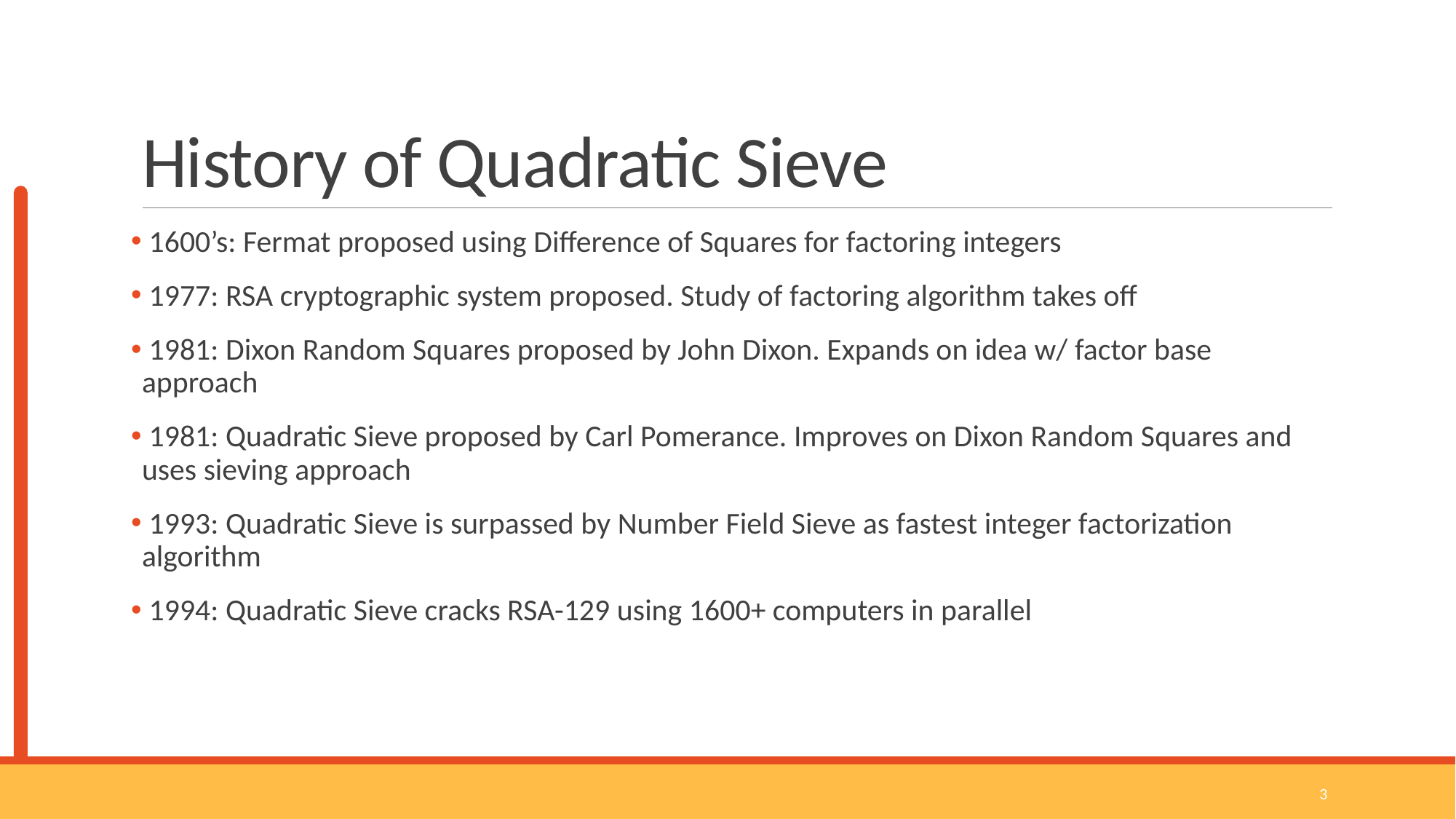

# History of Quadratic Sieve
 1600’s: Fermat proposed using Difference of Squares for factoring integers
 1977: RSA cryptographic system proposed. Study of factoring algorithm takes off
 1981: Dixon Random Squares proposed by John Dixon. Expands on idea w/ factor base approach
 1981: Quadratic Sieve proposed by Carl Pomerance. Improves on Dixon Random Squares and uses sieving approach
 1993: Quadratic Sieve is surpassed by Number Field Sieve as fastest integer factorization algorithm
 1994: Quadratic Sieve cracks RSA-129 using 1600+ computers in parallel
3